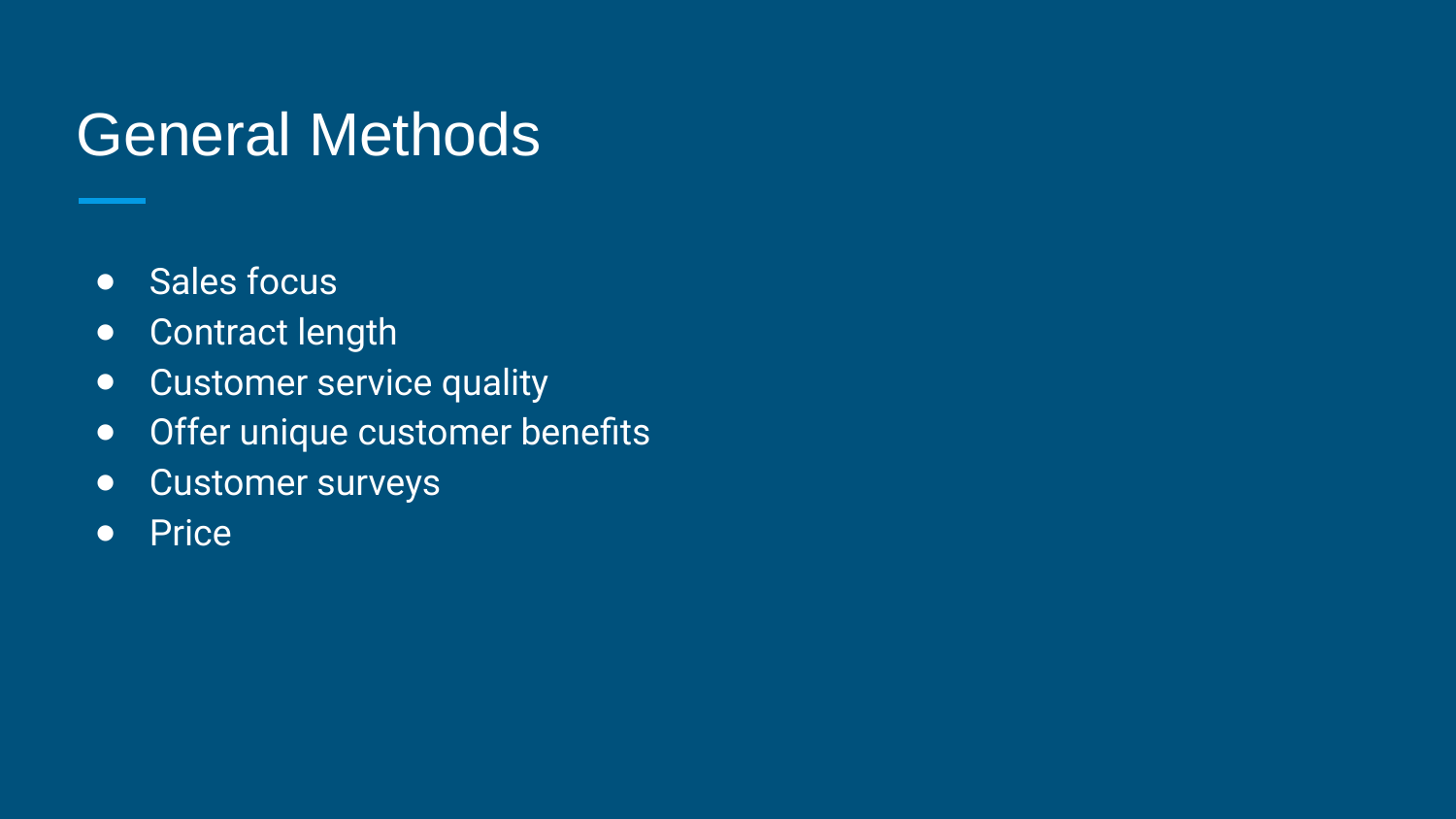

# General Methods
Sales focus
Contract length
Customer service quality
Offer unique customer benefits
Customer surveys
Price